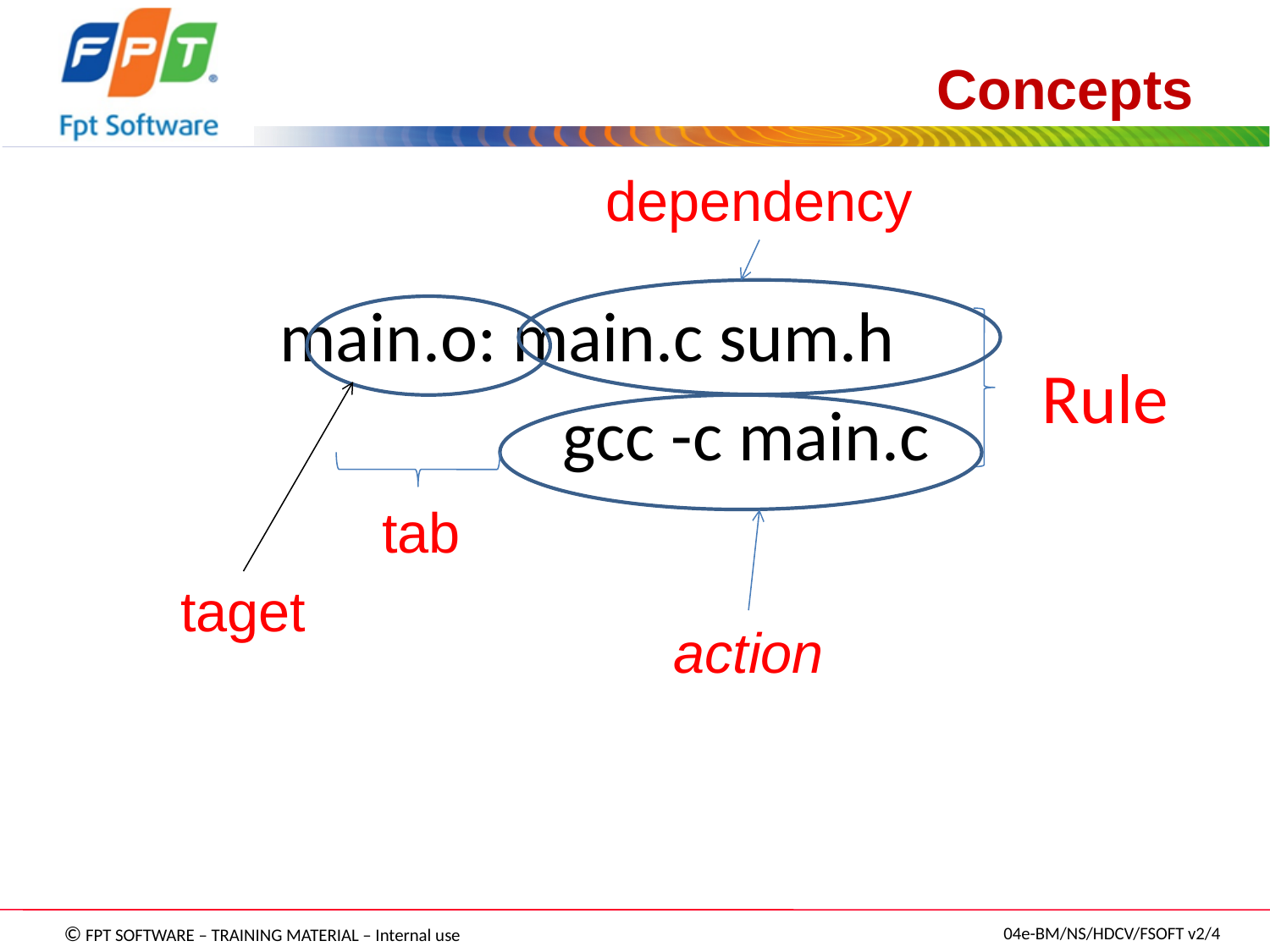

# Concepts
dependency

main.o: main.c sum.h
              gcc -c main.c

Rule

tab
taget

action